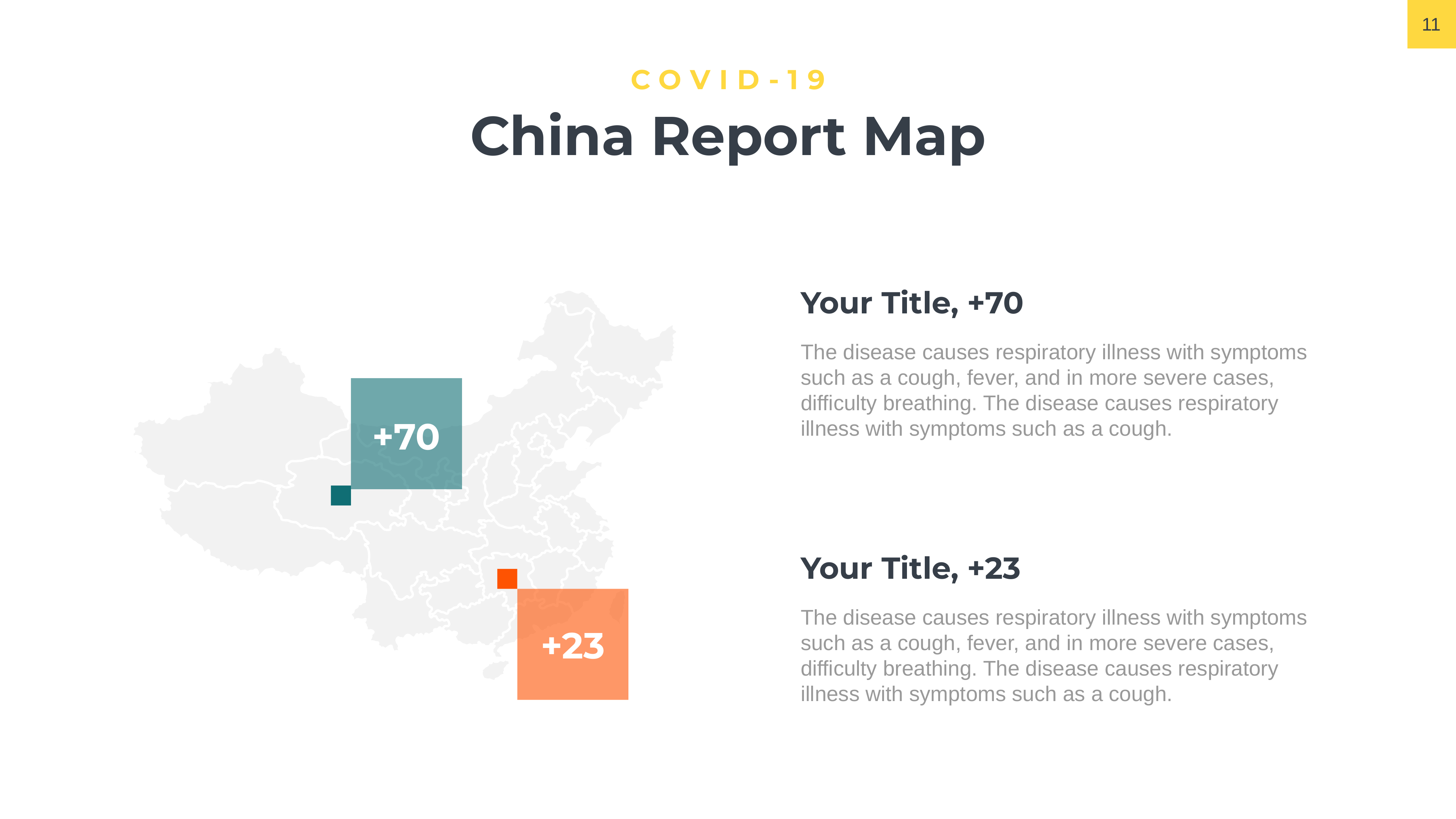

COVID-19
China Report Map
Your Title, +70
The disease causes respiratory illness with symptoms such as a cough, fever, and in more severe cases, difficulty breathing. The disease causes respiratory illness with symptoms such as a cough.
Your Title, +23
The disease causes respiratory illness with symptoms such as a cough, fever, and in more severe cases, difficulty breathing. The disease causes respiratory illness with symptoms such as a cough.

+70

+23